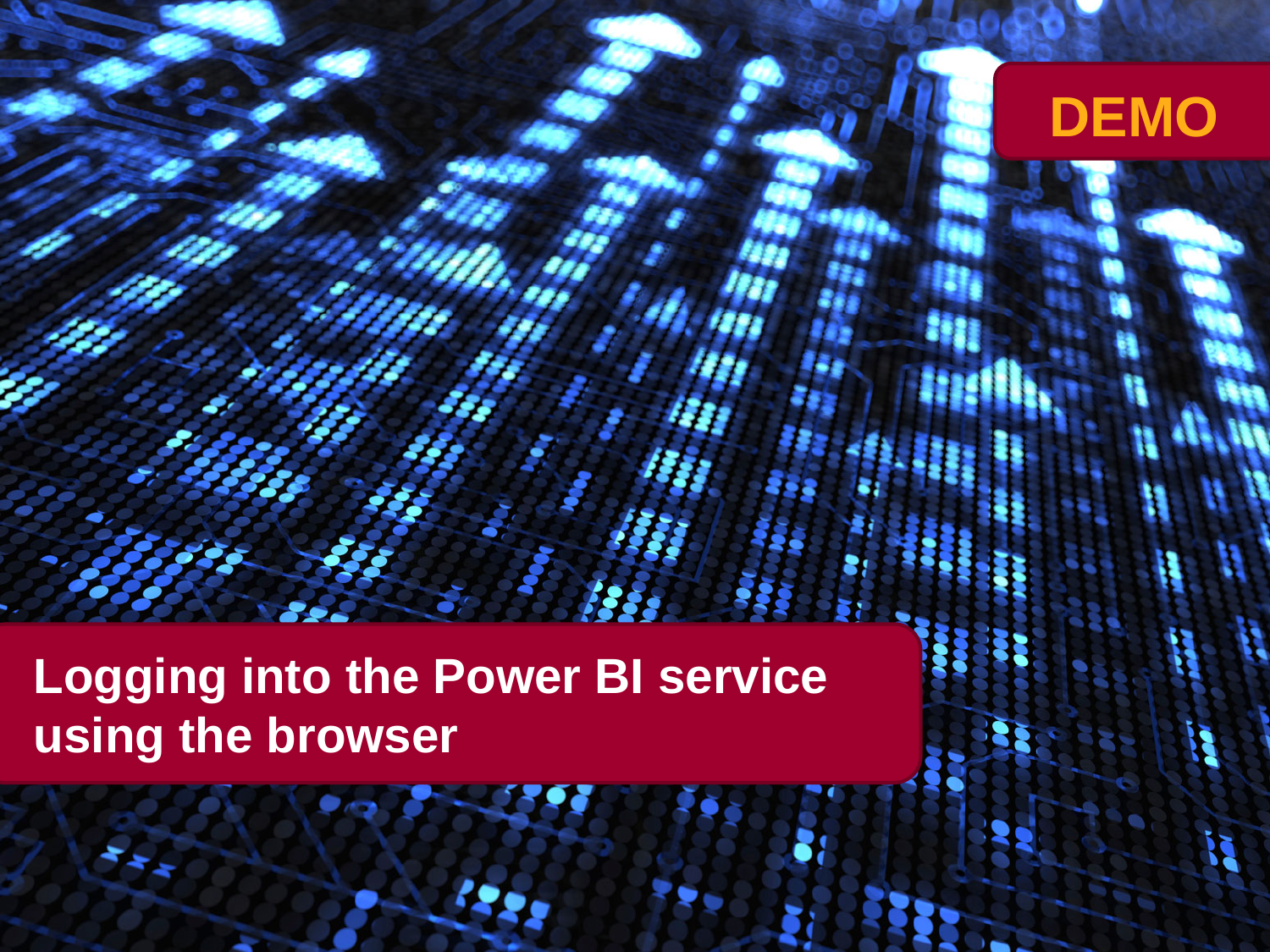

# Logging into the Power BI service using the browser